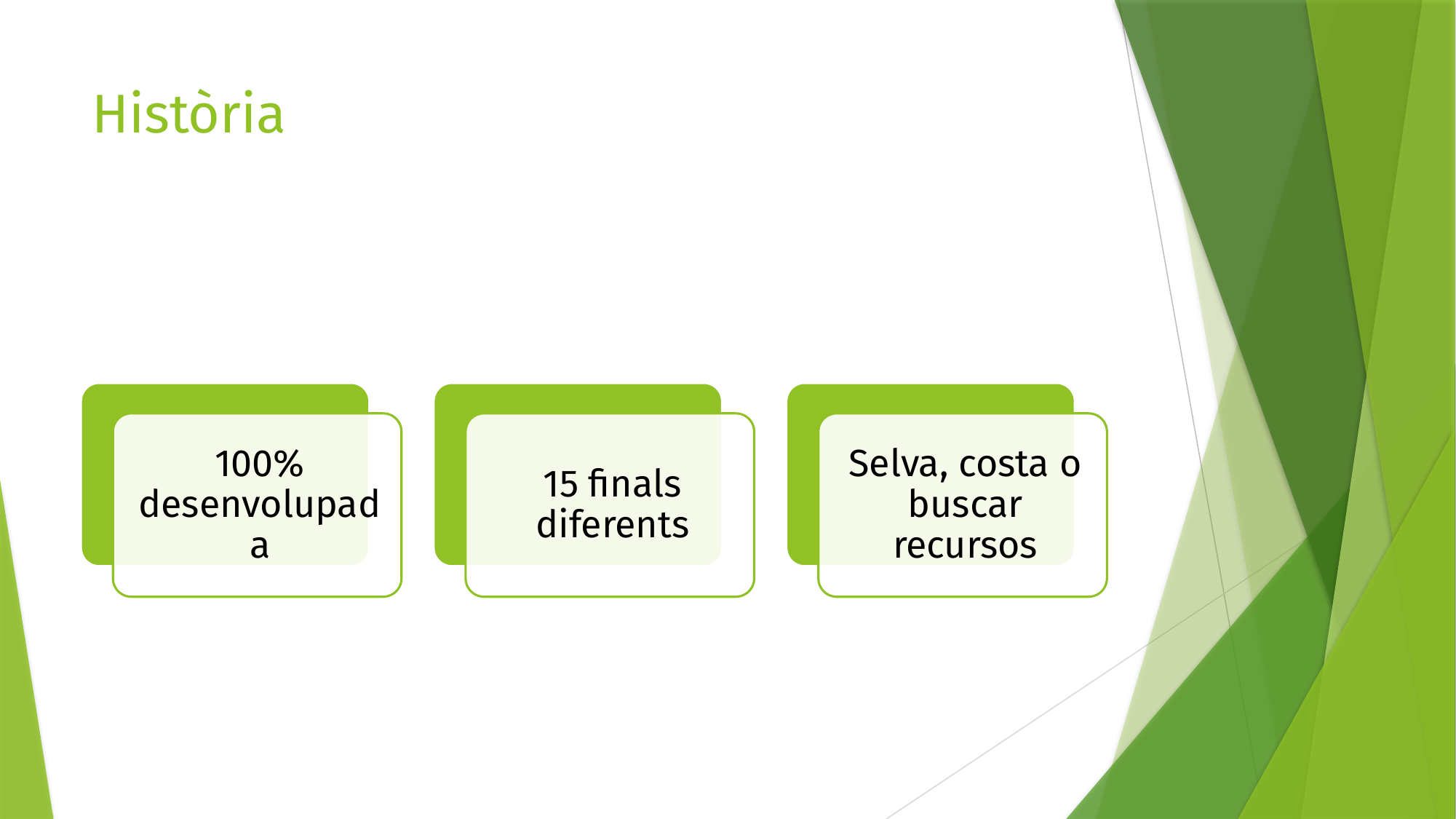

# Història
100% desenvolupada
15 finals diferents
Selva, costa o buscar recursos